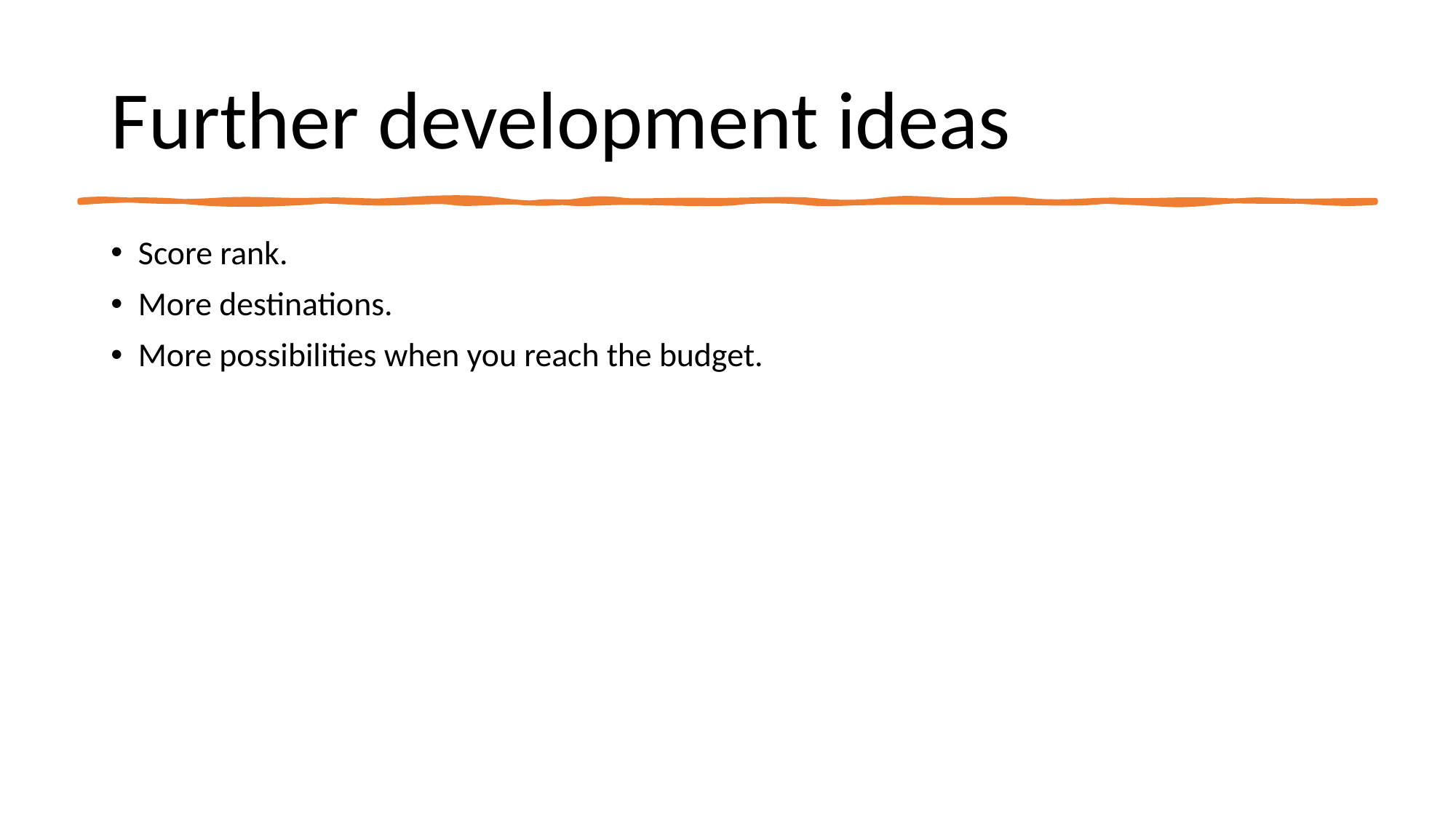

# Further development ideas

Score rank.
More destinations.
More possibilities when you reach the budget.